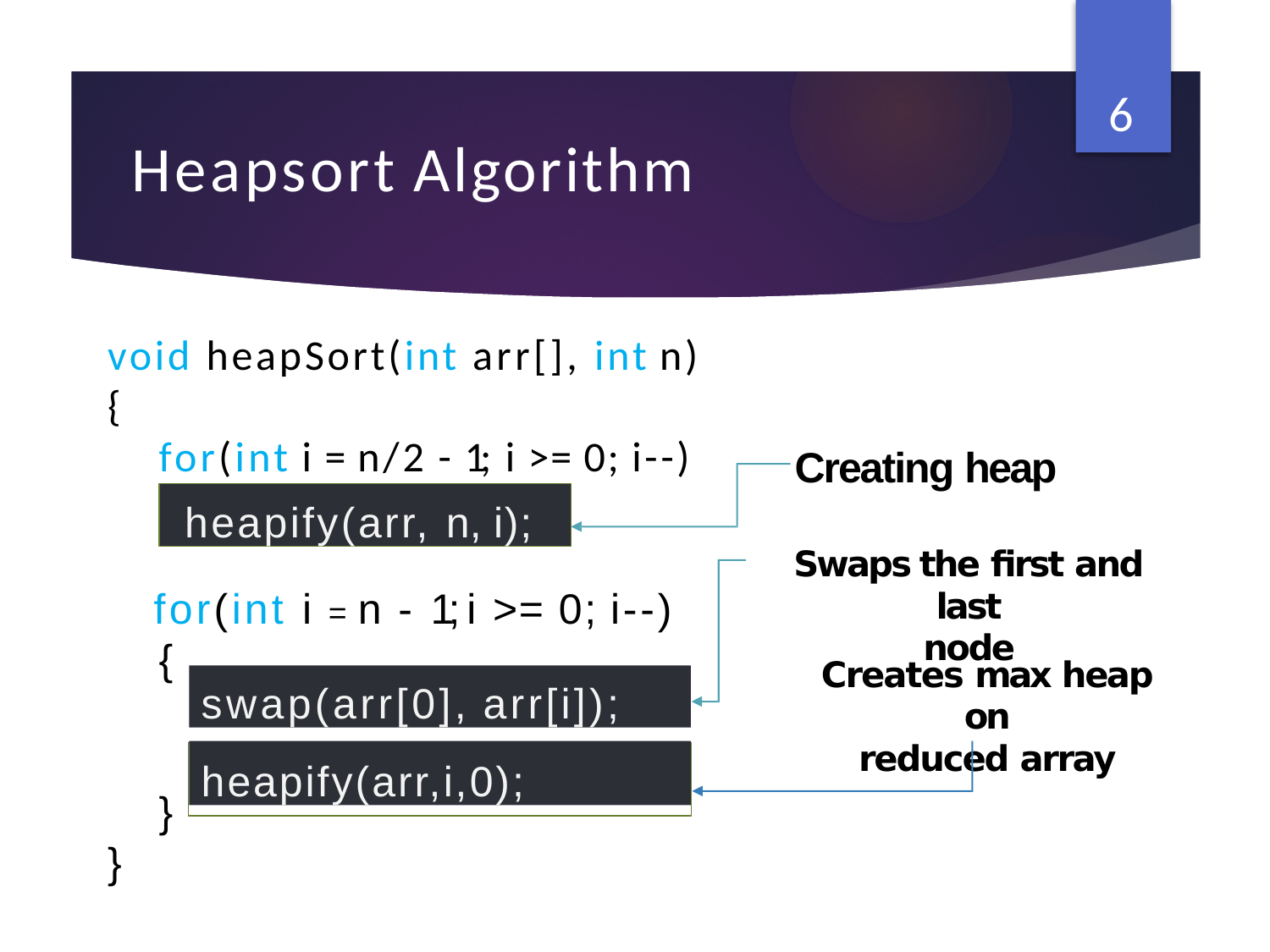

6
# Heapsort Algorithm
void heapSort(int arr[], int n)
{
for(int i = n/2 - 1;  i >= 0; i--)
Creating heap

heapify(arr, n, i);
Swaps the first and last
node

   for(int i = n - 1; i >= 0; i--)
{
Creates max heap on
reduced array
swap(arr[0], arr[i]);
heapify(arr,i,0);

}
}